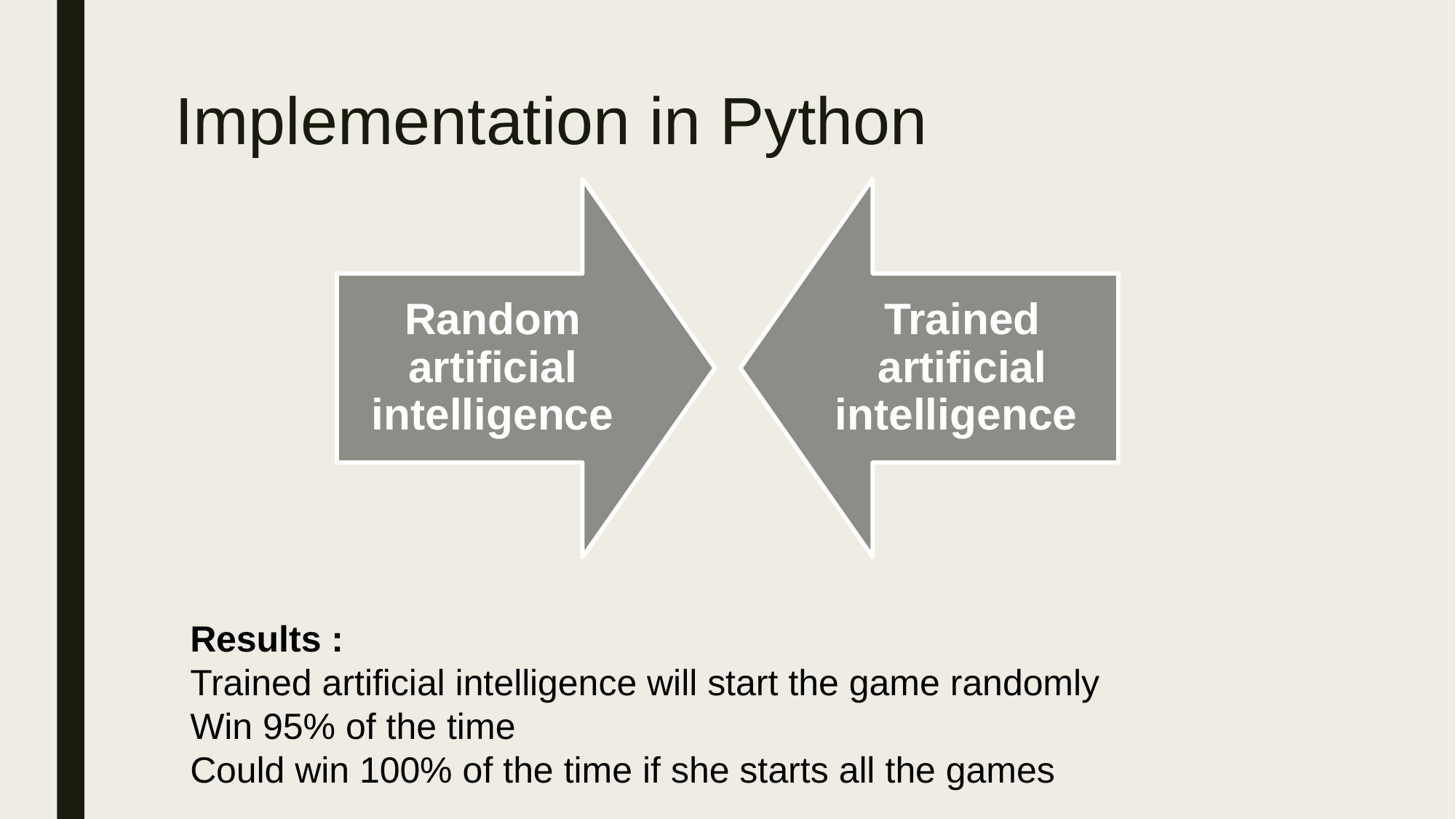

# Implementation in Python
Random artificial intelligence
Trained artificial intelligence

Results :
Trained artificial intelligence will start the game randomly
Win 95% of the time
Could win 100% of the time if she starts all the games